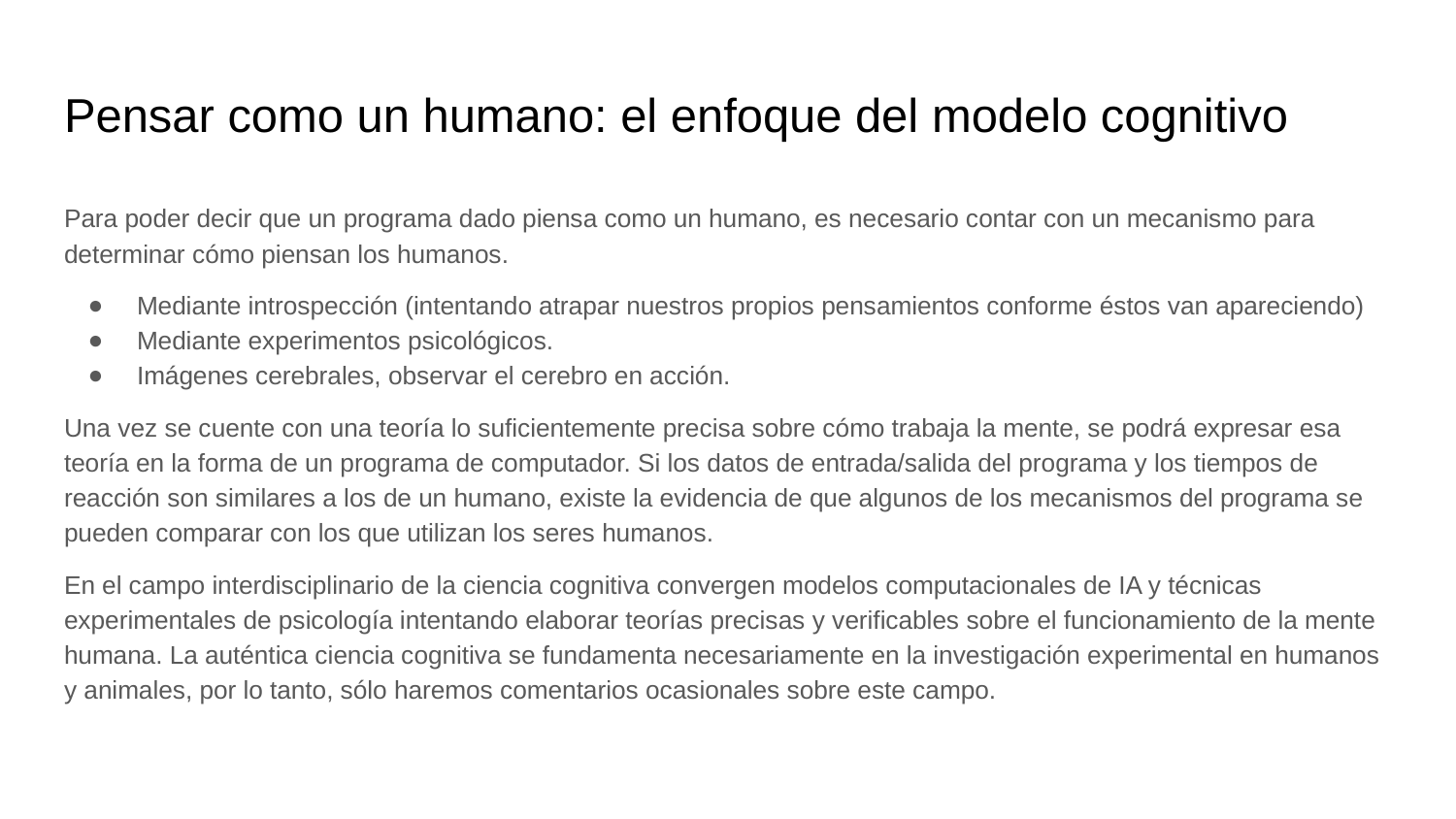

# Pensar como un humano: el enfoque del modelo cognitivo
Para poder decir que un programa dado piensa como un humano, es necesario contar con un mecanismo para determinar cómo piensan los humanos.
Mediante introspección (intentando atrapar nuestros propios pensamientos conforme éstos van apareciendo)
Mediante experimentos psicológicos.
Imágenes cerebrales, observar el cerebro en acción.
Una vez se cuente con una teoría lo suficientemente precisa sobre cómo trabaja la mente, se podrá expresar esa teoría en la forma de un programa de computador. Si los datos de entrada/salida del programa y los tiempos de reacción son similares a los de un humano, existe la evidencia de que algunos de los mecanismos del programa se pueden comparar con los que utilizan los seres humanos.
En el campo interdisciplinario de la ciencia cognitiva convergen modelos computacionales de IA y técnicas experimentales de psicología intentando elaborar teorías precisas y verificables sobre el funcionamiento de la mente humana. La auténtica ciencia cognitiva se fundamenta necesariamente en la investigación experimental en humanos y animales, por lo tanto, sólo haremos comentarios ocasionales sobre este campo.